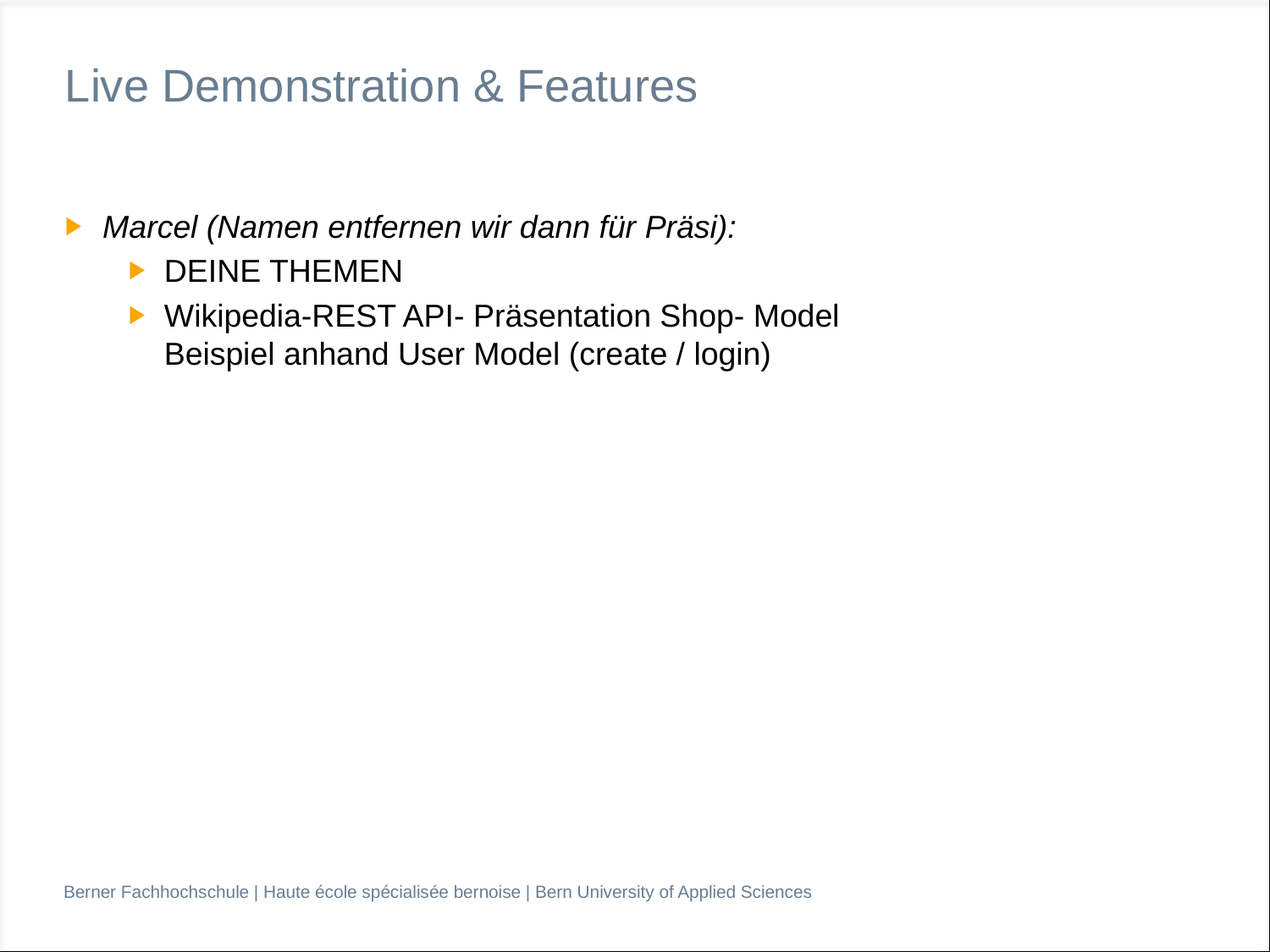

# Live Demonstration & Features
Marcel (Namen entfernen wir dann für Präsi):
DEINE THEMEN
Wikipedia-REST API- Präsentation Shop- Model
Beispiel anhand User Model (create / login)